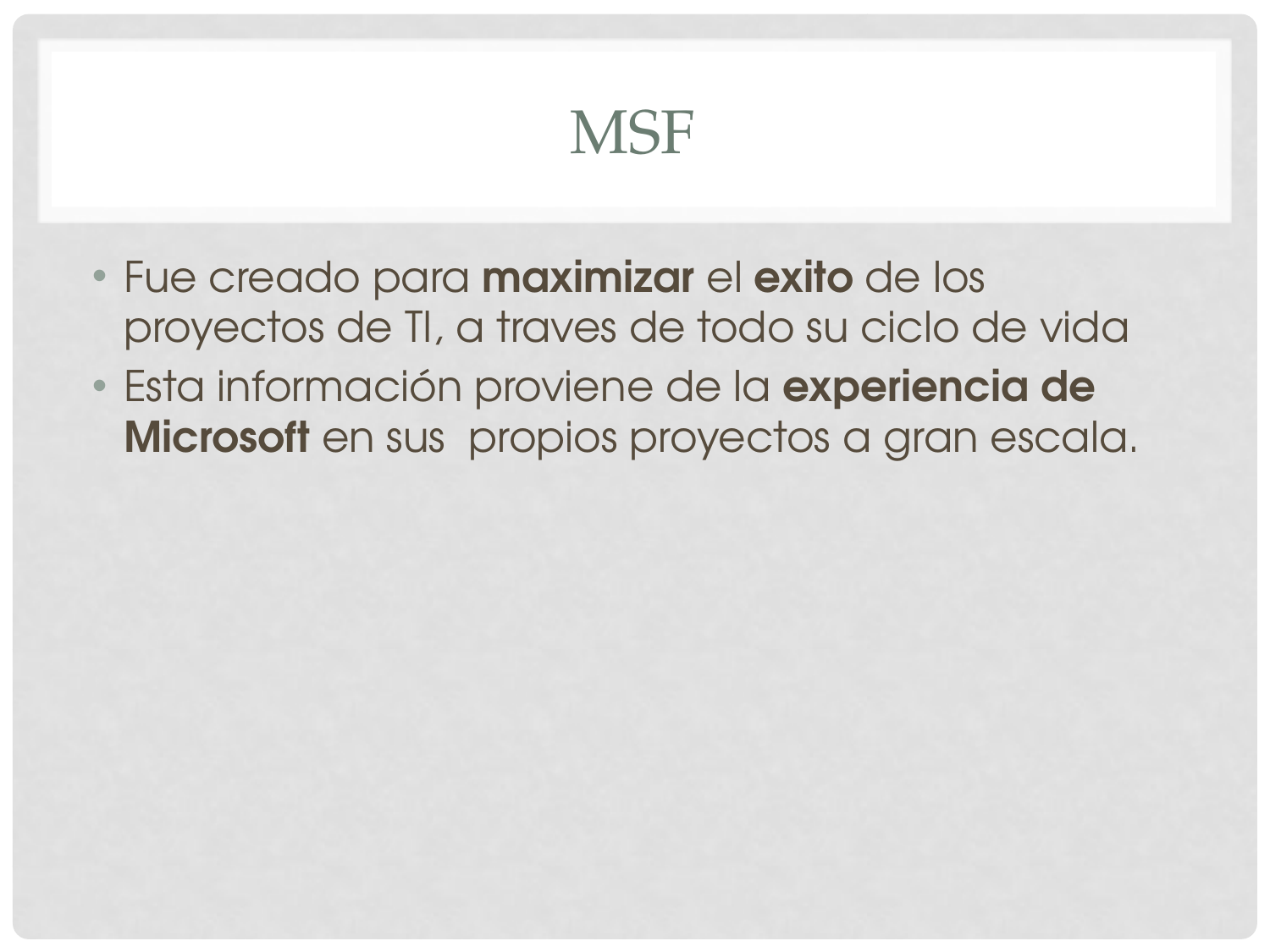

# MSF
Fue creado para maximizar el exito de los proyectos de TI, a traves de todo su ciclo de vida
Esta información proviene de la experiencia de Microsoft en sus  propios proyectos a gran escala.